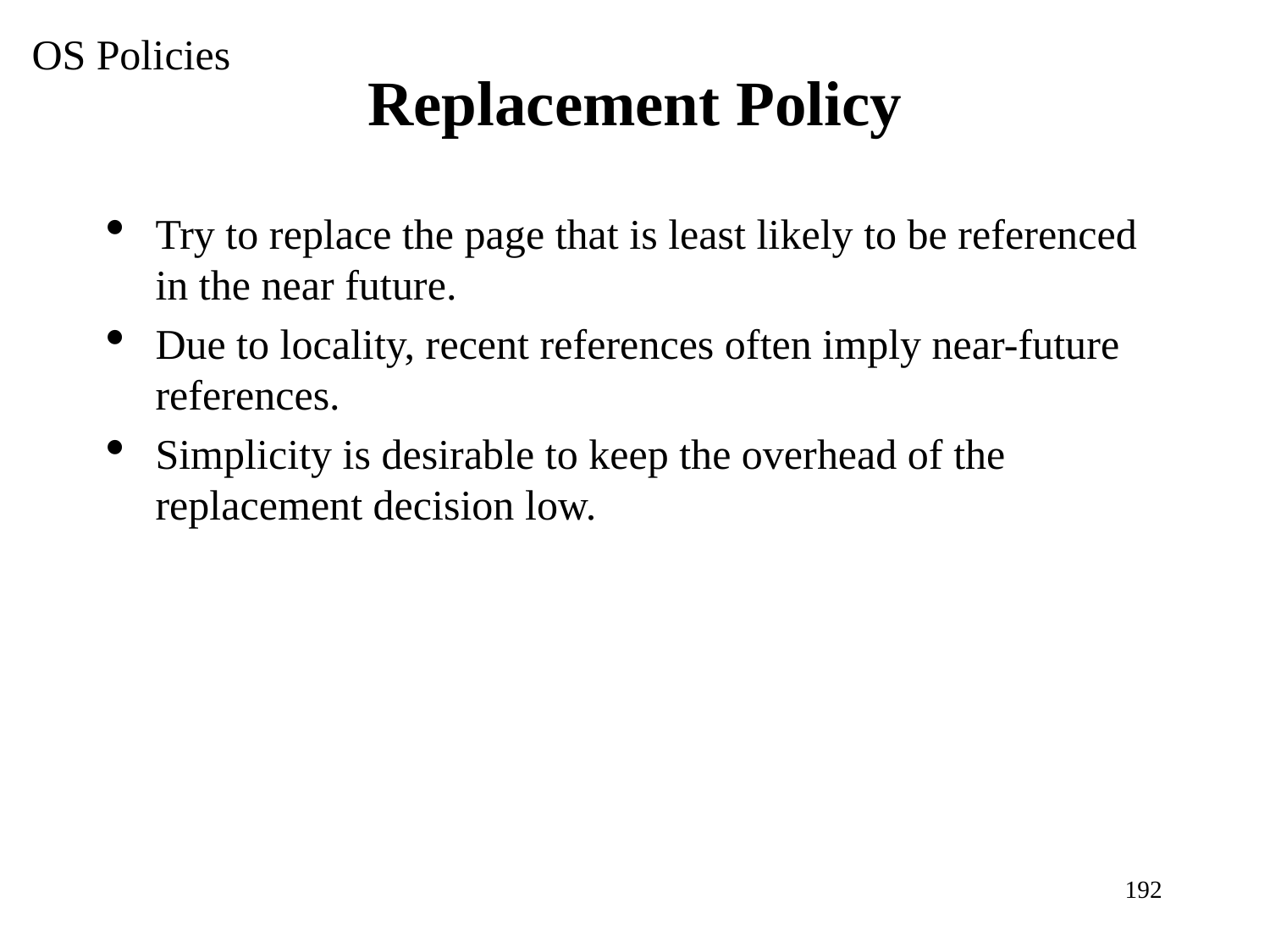

OS Policies
Replacement Policy
Try to replace the page that is least likely to be referenced in the near future.
Due to locality, recent references often imply near-future references.
Simplicity is desirable to keep the overhead of the replacement decision low.
192